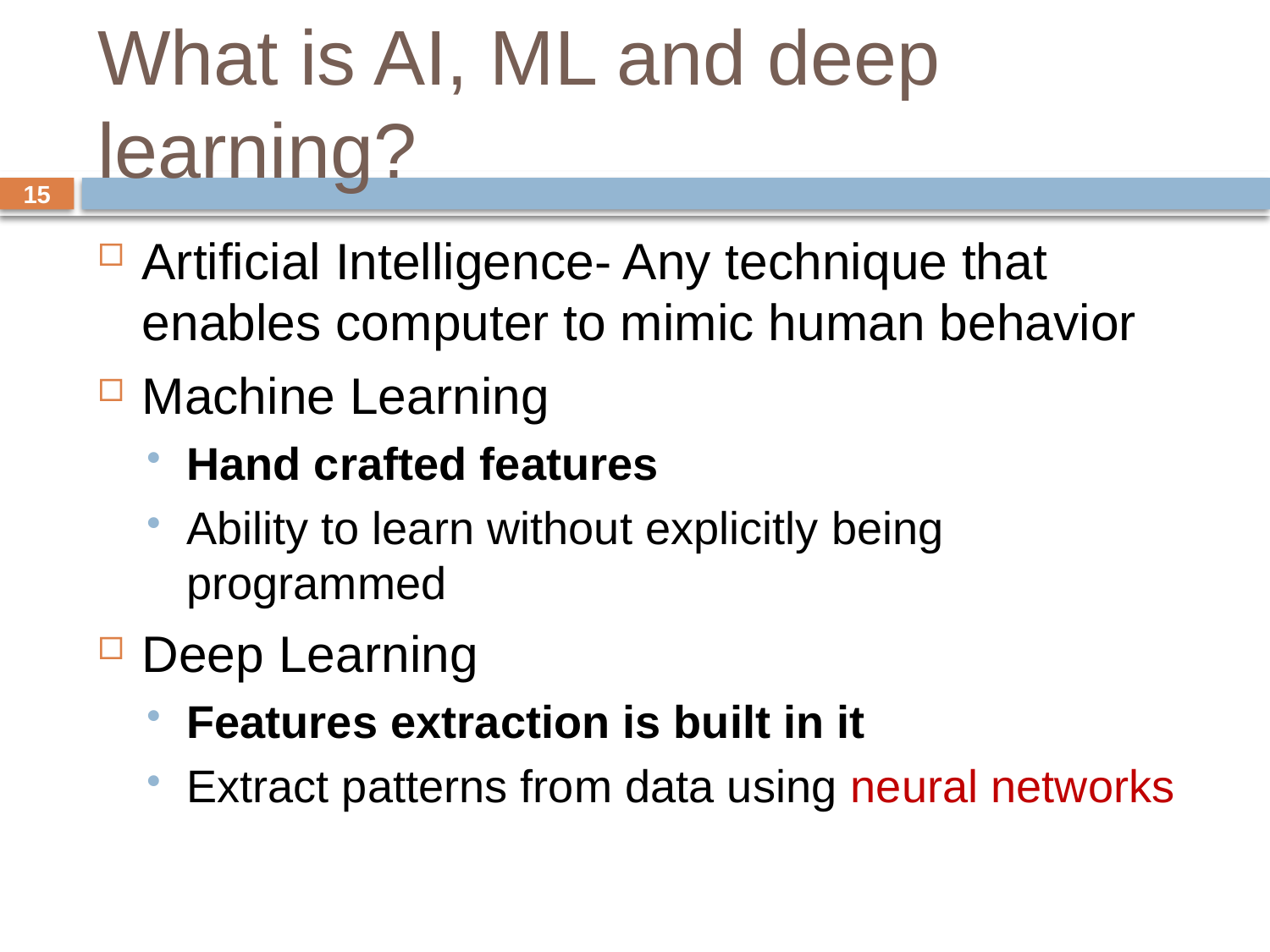

# What is AI, ML and deep learning?
15
Artificial Intelligence- Any technique that enables computer to mimic human behavior
Machine Learning
Hand crafted features
Ability to learn without explicitly being programmed
Deep Learning
Features extraction is built in it
Extract patterns from data using neural networks